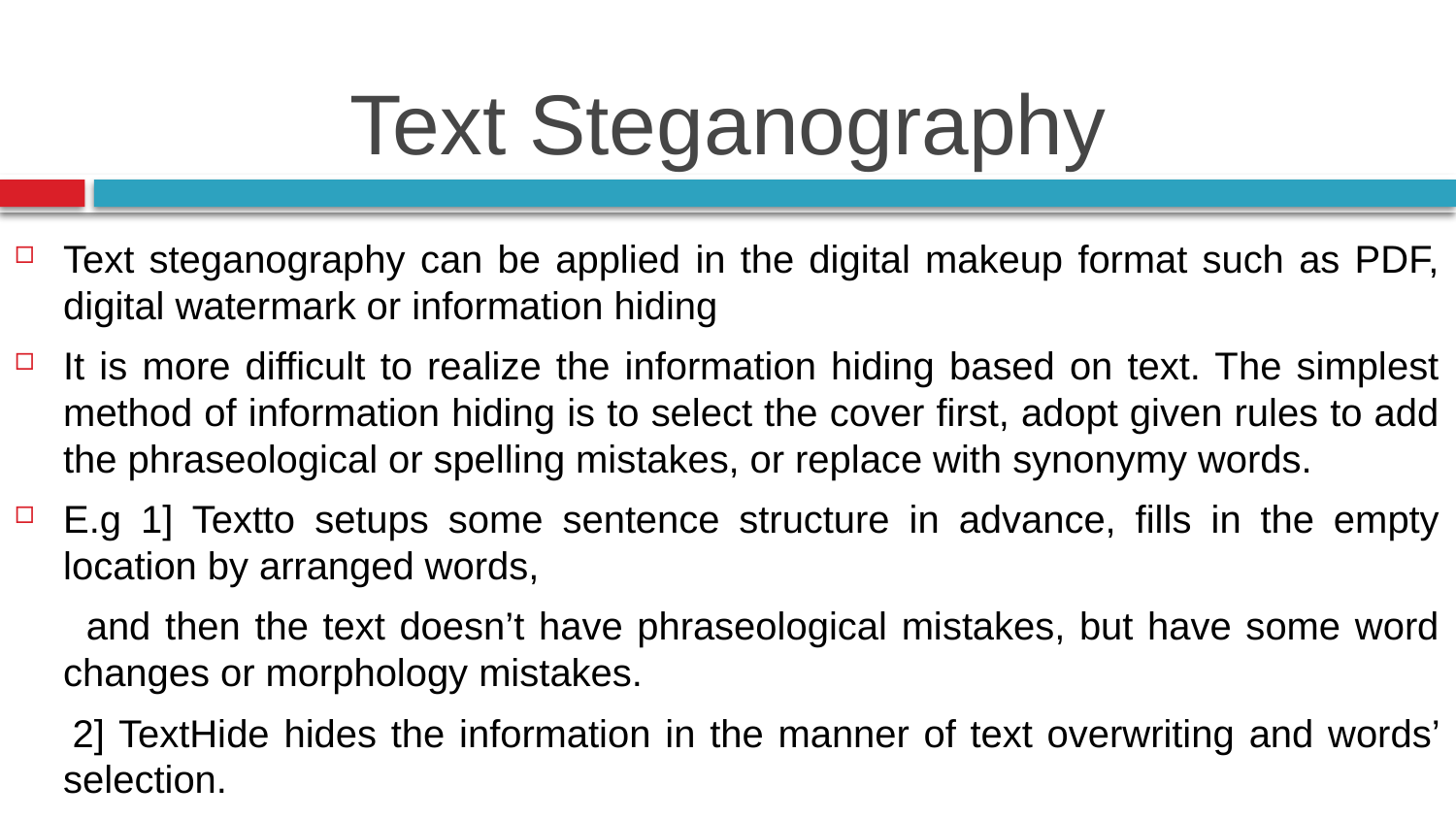

# Text Steganography
Text steganography can be applied in the digital makeup format such as PDF, digital watermark or information hiding
It is more difficult to realize the information hiding based on text. The simplest method of information hiding is to select the cover first, adopt given rules to add the phraseological or spelling mistakes, or replace with synonymy words.
E.g 1] Textto setups some sentence structure in advance, fills in the empty location by arranged words,
     and then the text doesn’t have phraseological mistakes, but have some word changes or morphology mistakes.
    2] TextHide hides the information in the manner of text overwriting and words’ selection.